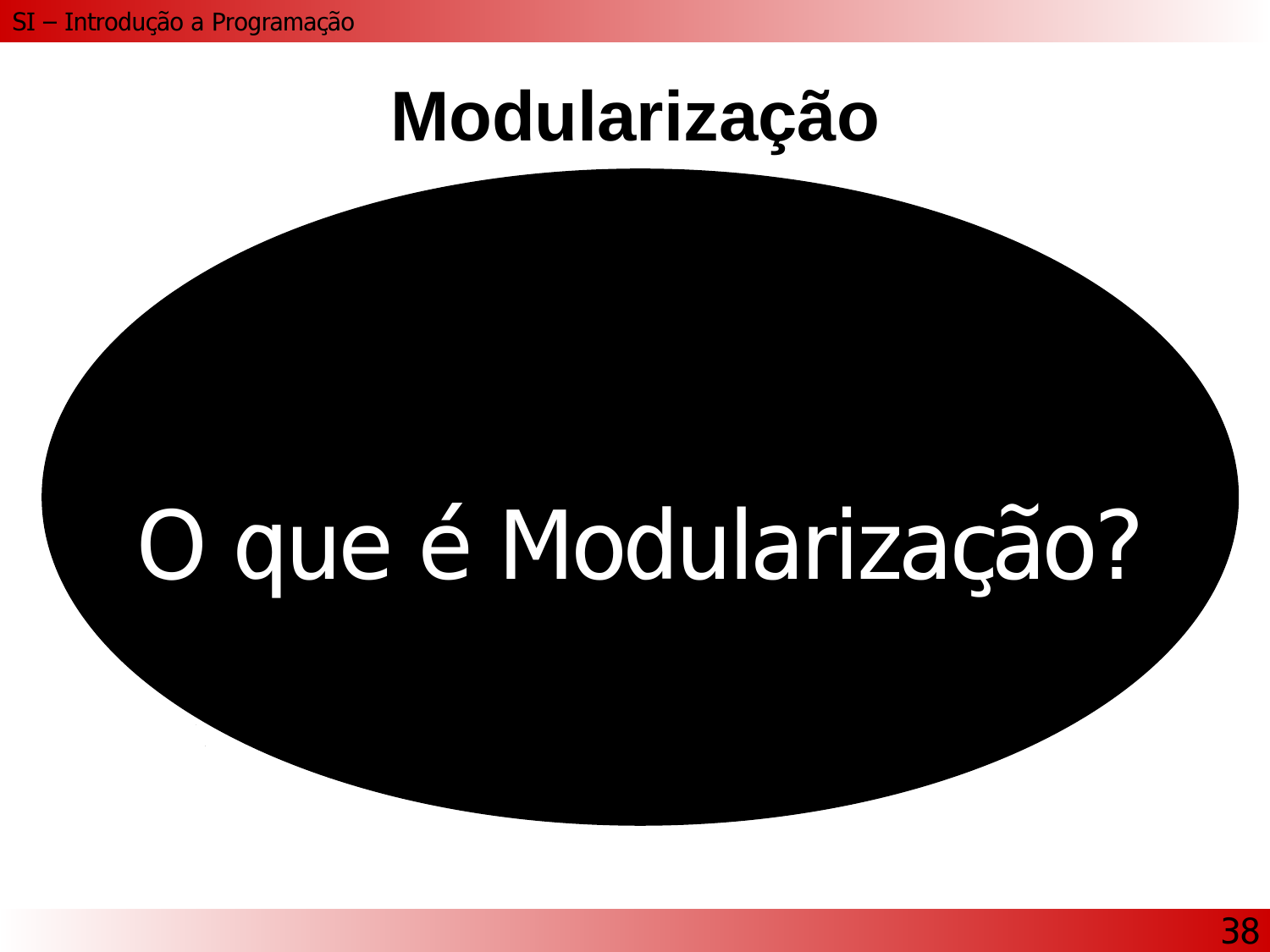

# Modularização

O que é Modularização?

38